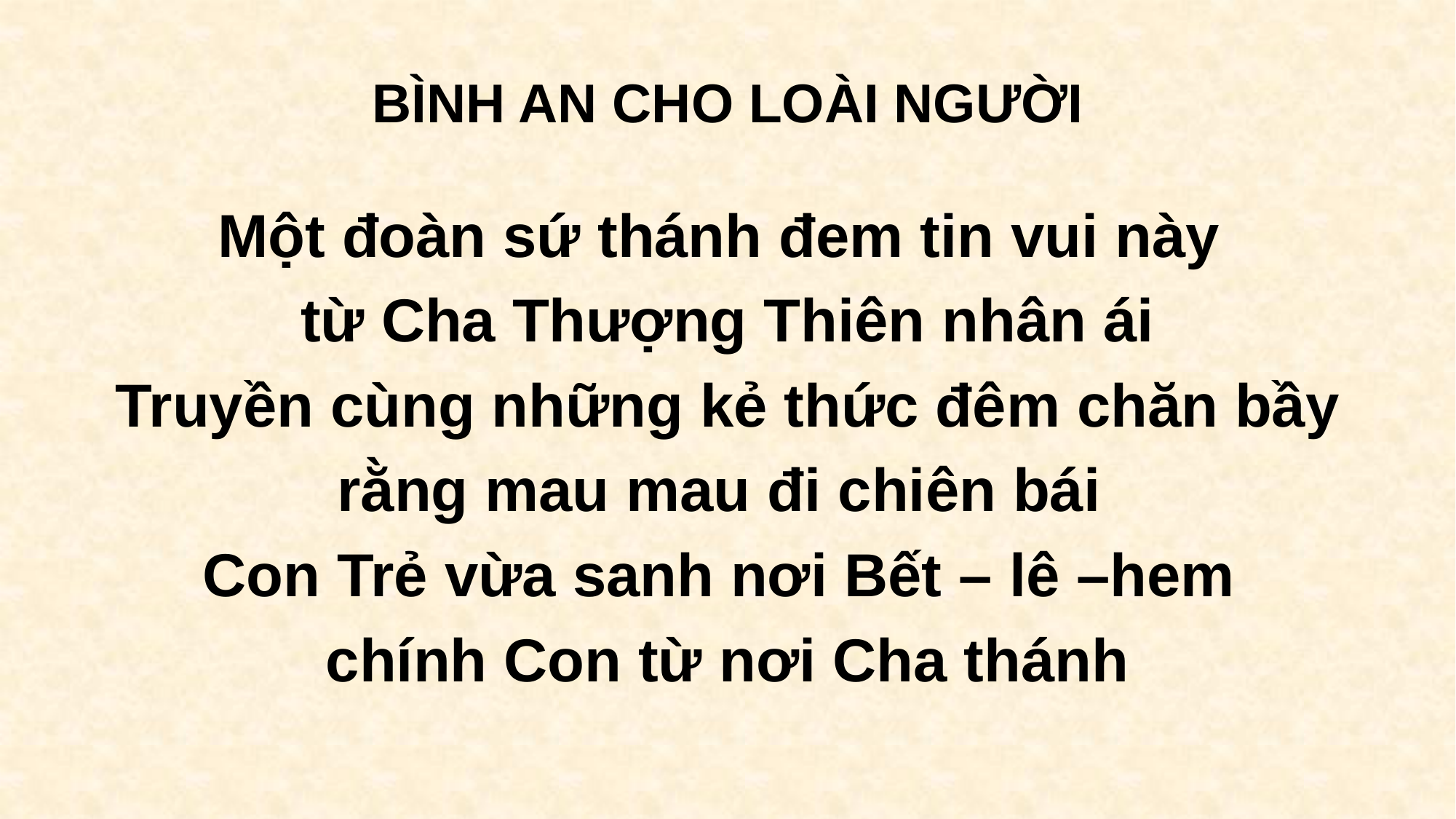

# BÌNH AN CHO LOÀI NGƯỜI
Một đoàn sứ thánh đem tin vui này
từ Cha Thượng Thiên nhân ái
Truyền cùng những kẻ thức đêm chăn bầy
rằng mau mau đi chiên bái
Con Trẻ vừa sanh nơi Bết – lê –hem
chính Con từ nơi Cha thánh